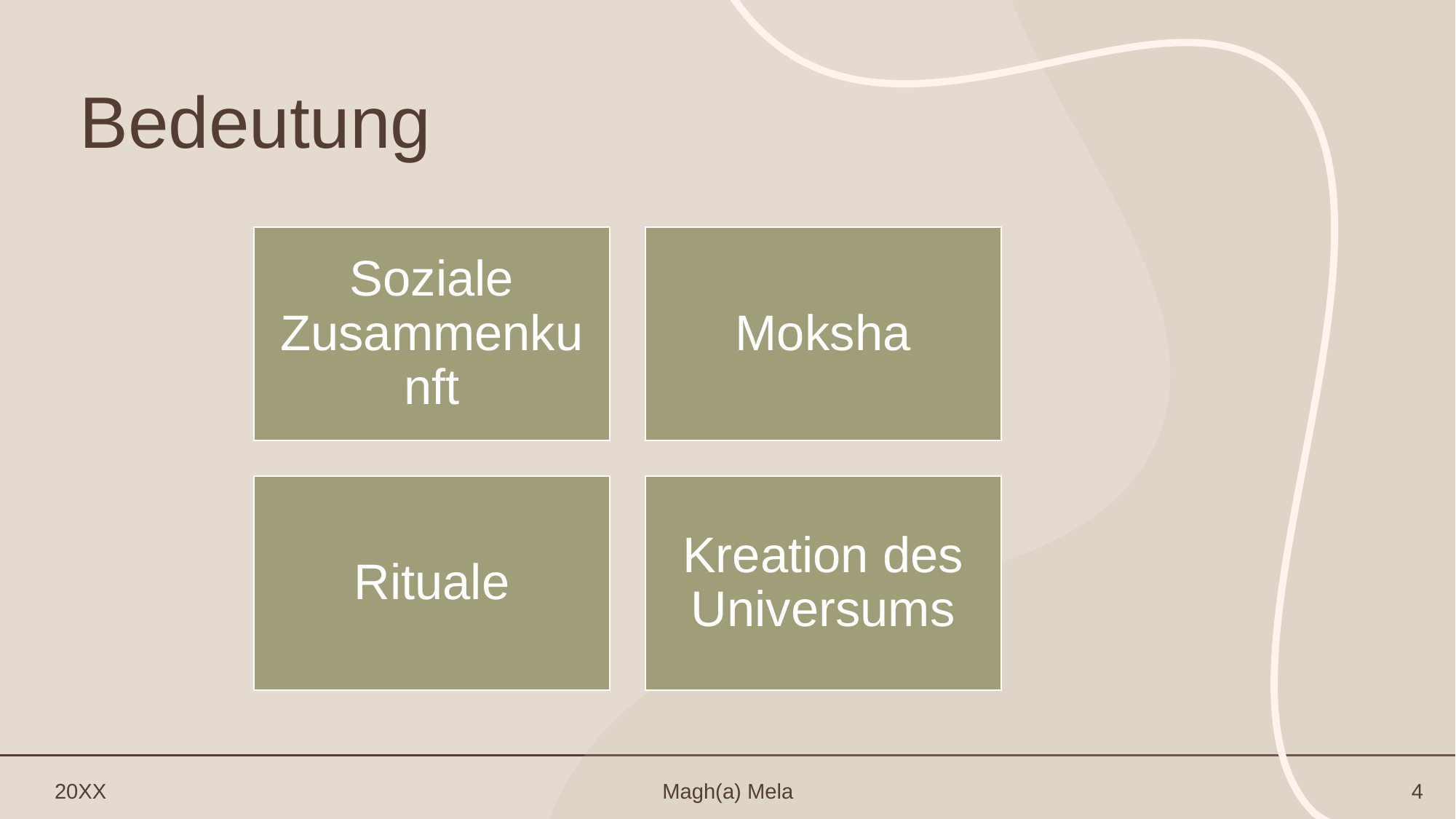

# Bedeutung
Soziale Zusammenkunft
Moksha
Rituale
Kreation des Universums
20XX
Magh(a) Mela
4